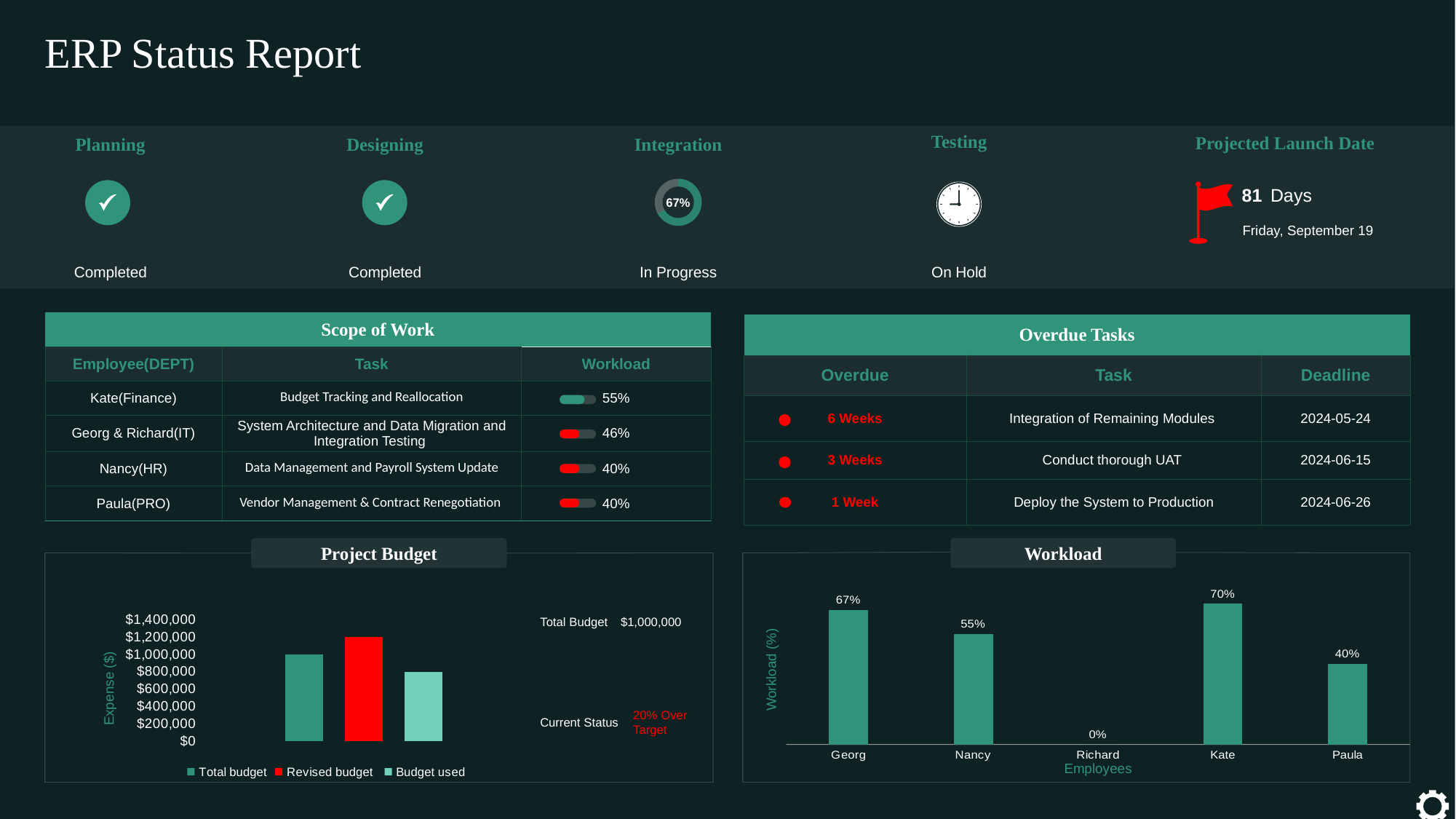

# ERP Status Report
Testing

On Hold
Projected Launch Date
81 Days
Friday, September 19

Planning
Completed

Designing
Completed

Integration

### Chart

| Category | Development |
|---|---|
| In progress | 0.67 |
67%
In Progress

| Scope of Work |  |  |
| --- | --- | --- |
| Employee(DEPT) | Task | Workload |
| Kate(Finance) | Budget Tracking and Reallocation | 55% |
| Georg & Richard(IT) | System Architecture and Data Migration and Integration Testing | 46% |
| Nancy(HR) | Data Management and Payroll System Update | 40% |
| Paula(PRO) | Vendor Management & Contract Renegotiation | 40% |
| Overdue Tasks |  |  |
| --- | --- | --- |
| Overdue | Task | Deadline |
| 6 Weeks | Integration of Remaining Modules | 2024-05-24 |
| 3 Weeks | Conduct thorough UAT | 2024-06-15 |
| 1 Week | Deploy the System to Production | 2024-06-26 |

Project Budget

### Chart

| Category | Total budget | Revised budget  | Budget used |
|---|---|---|---|
|  | 1000000.0 | 1200000.0 | 800000.0 |
$1,000,000
Total Budget
20% Over Target
Current Status
Workload

### Chart

| Category | Column1 |
|---|---|
| Georg | 0.67 |
| Nancy | 0.55 |
| Richard | 0.0 |
| Kate | 0.7 |
| Paula | 0.4 |
Workload (%)
Expense ($)
Employees